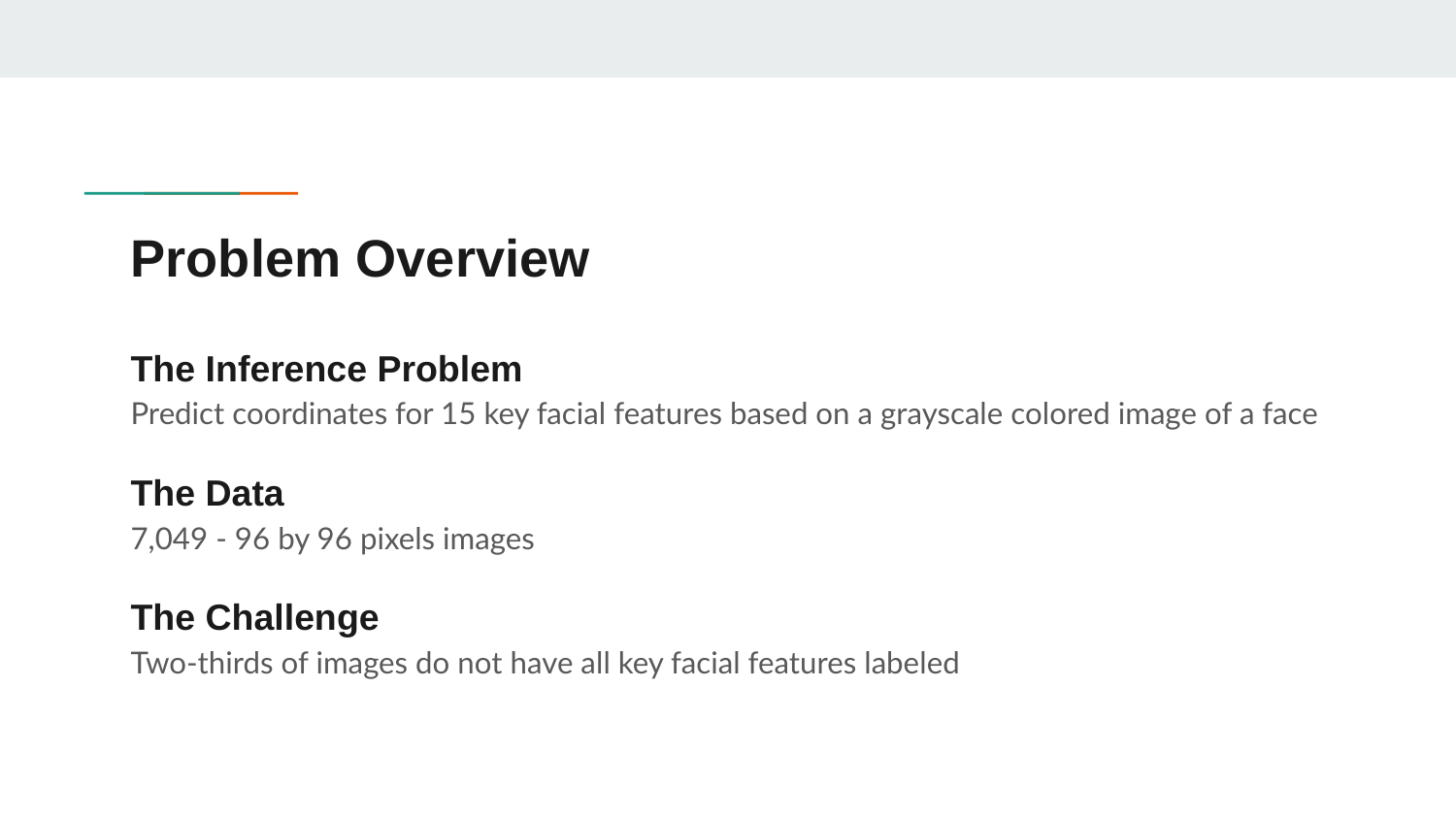

# Problem Overview
The Inference Problem
Predict coordinates for 15 key facial features based on a grayscale colored image of a face
The Data
7,049 - 96 by 96 pixels images
The Challenge
Two-thirds of images do not have all key facial features labeled